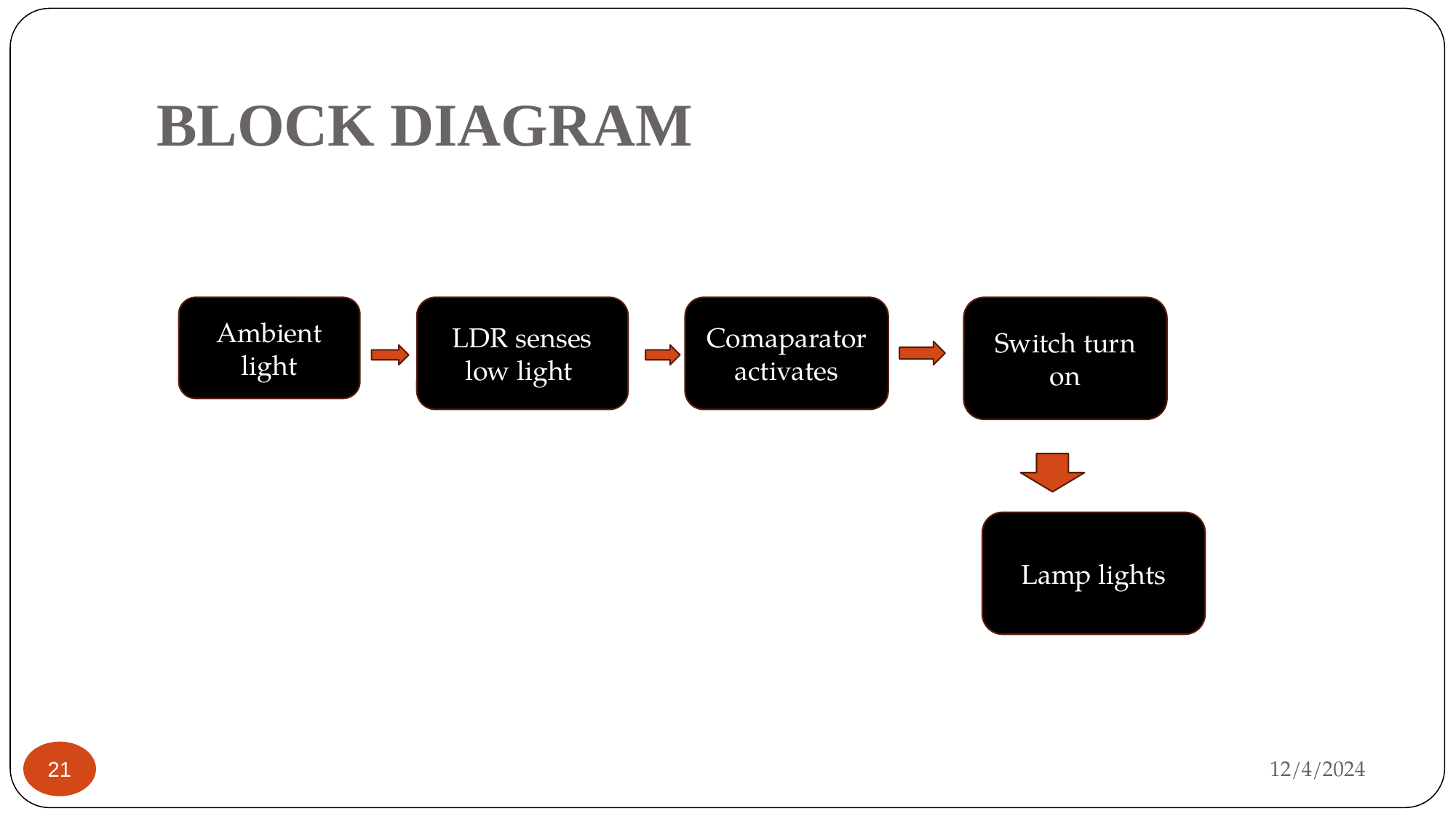

# BLOCK DIAGRAM
Ambient light
LDR senses low light
Comaparator activates
Switch turn on

Lamp lights
12/4/2024
21